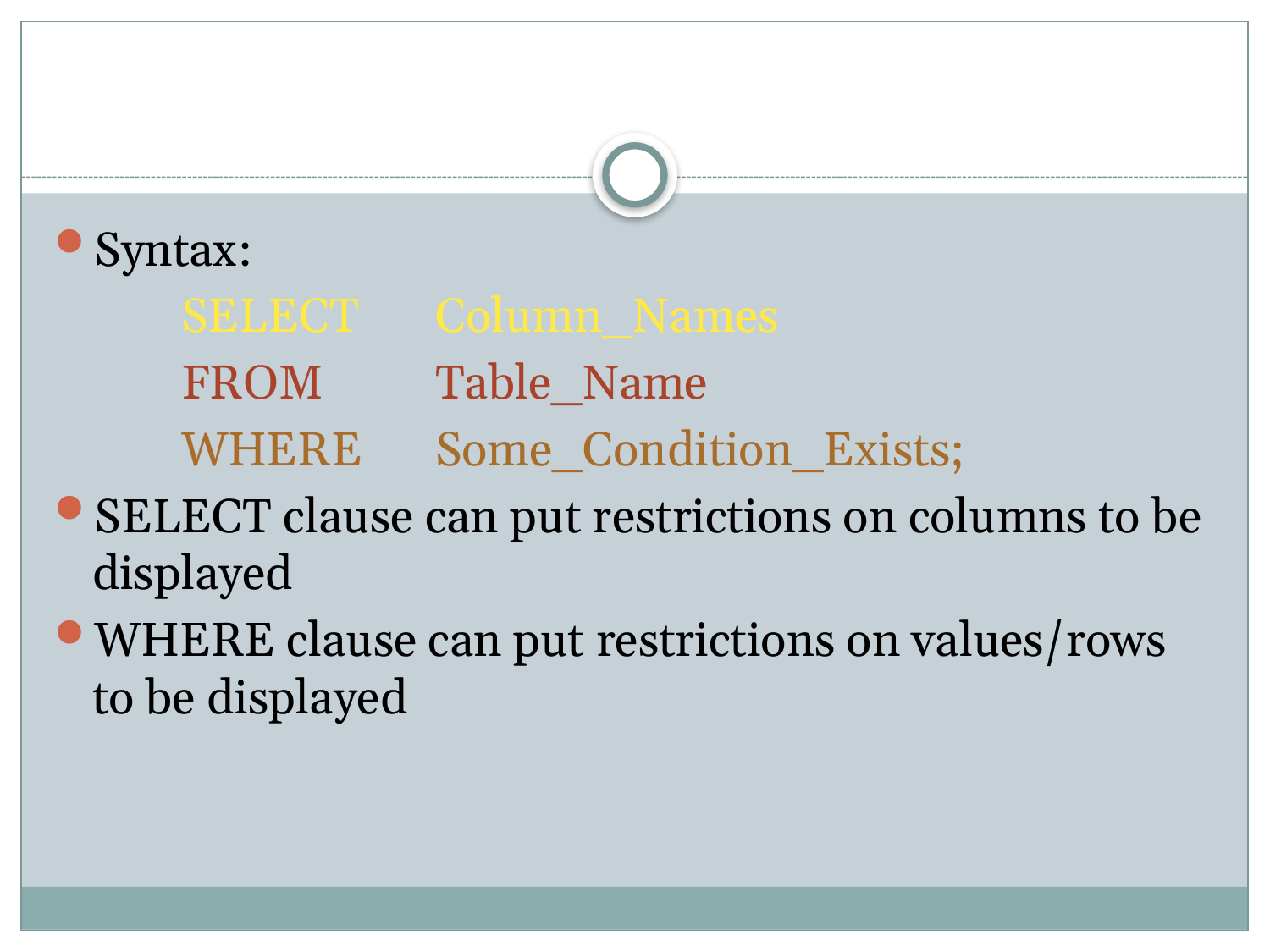

#
Syntax:
	SELECT	Column_Names
	FROM 	Table_Name
	WHERE	Some_Condition_Exists;
SELECT clause can put restrictions on columns to be displayed
WHERE clause can put restrictions on values/rows to be displayed